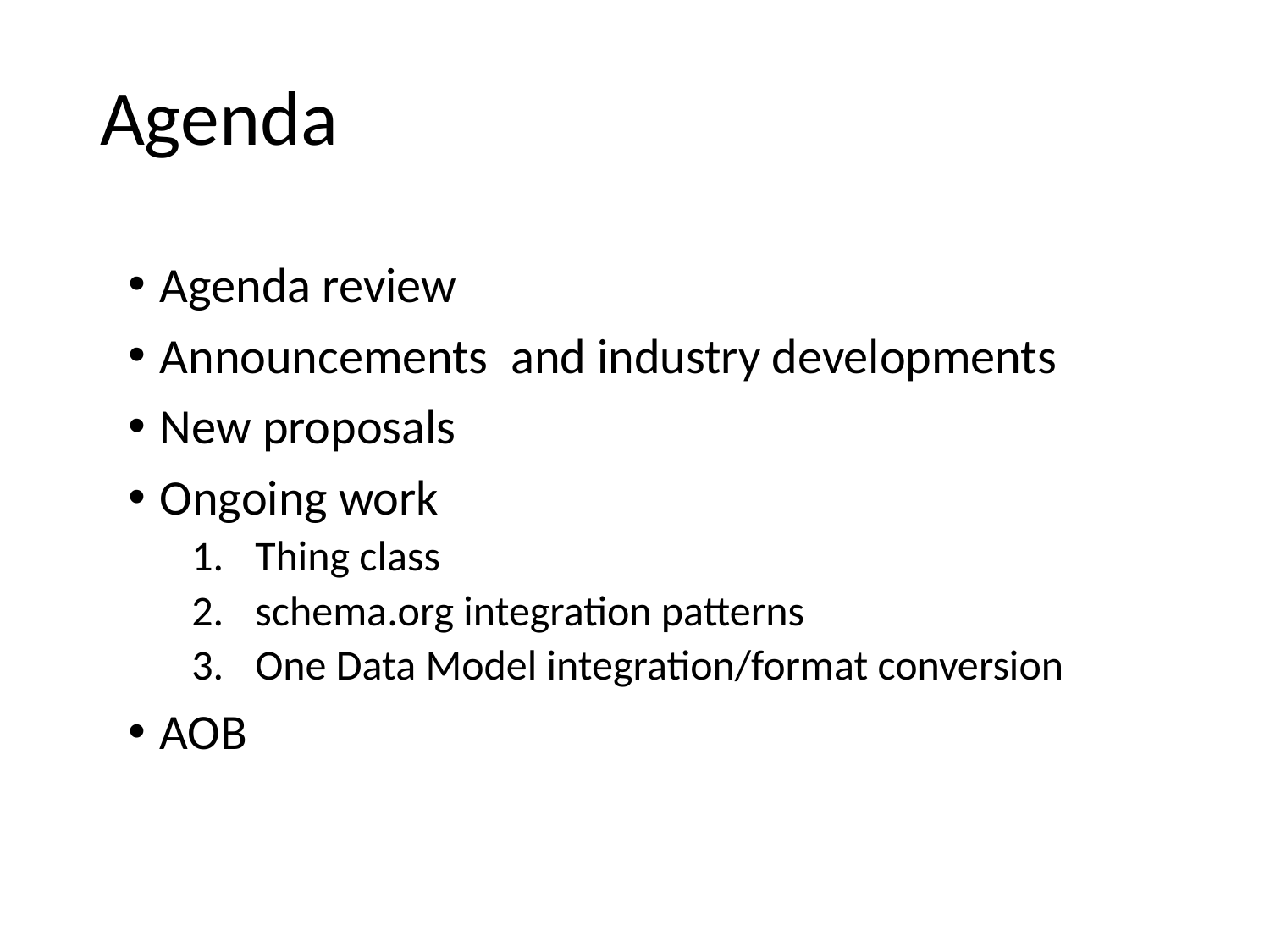

# Agenda
Agenda review
Announcements  and industry developments
New proposals
Ongoing work
Thing class
schema.org integration patterns
One Data Model integration/format conversion
AOB